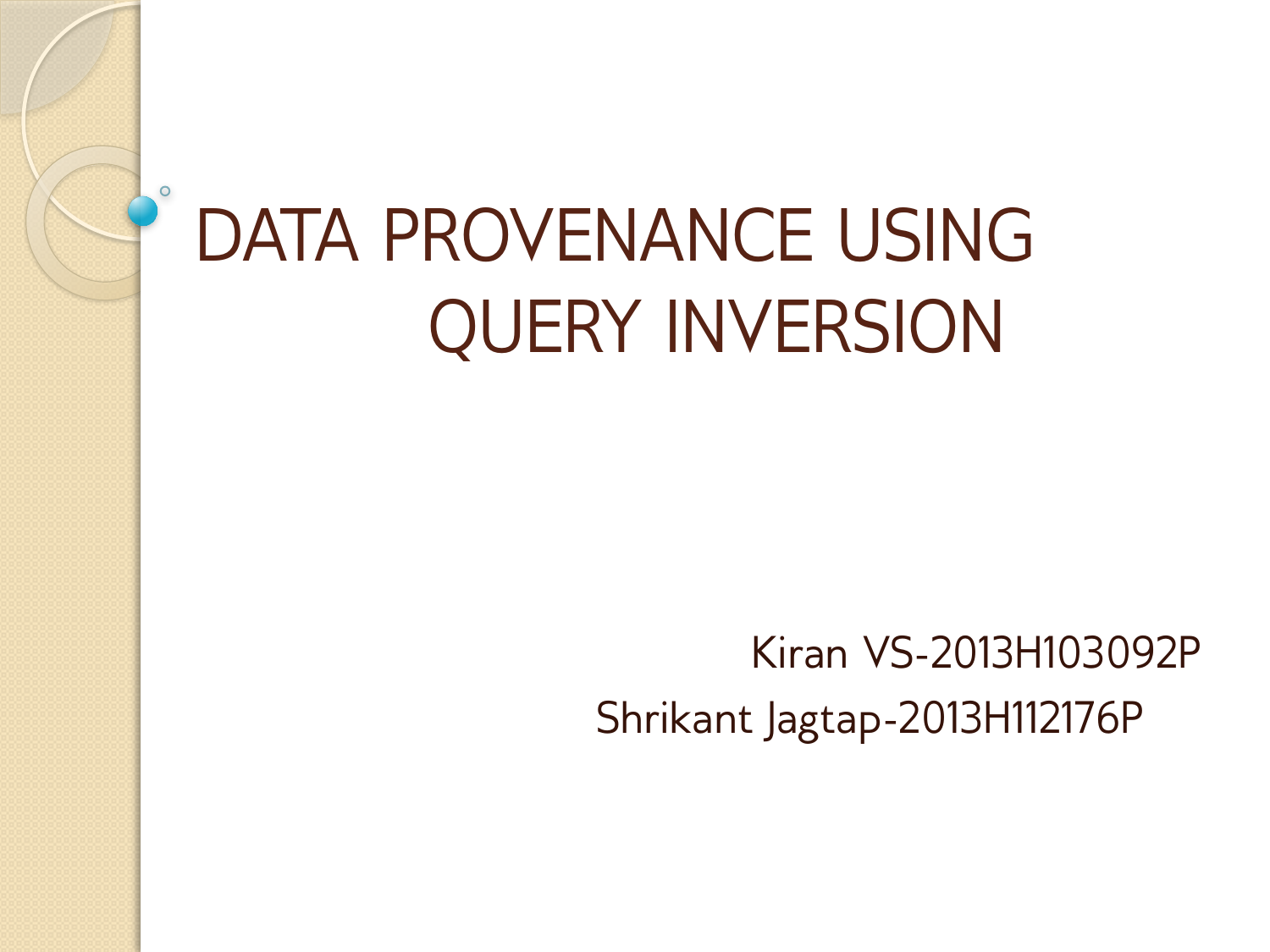

# DATA PROVENANCE USING          QUERY INVERSION

                                       Kiran VS-2013H103092P
			Shrikant Jagtap-2013H112176P